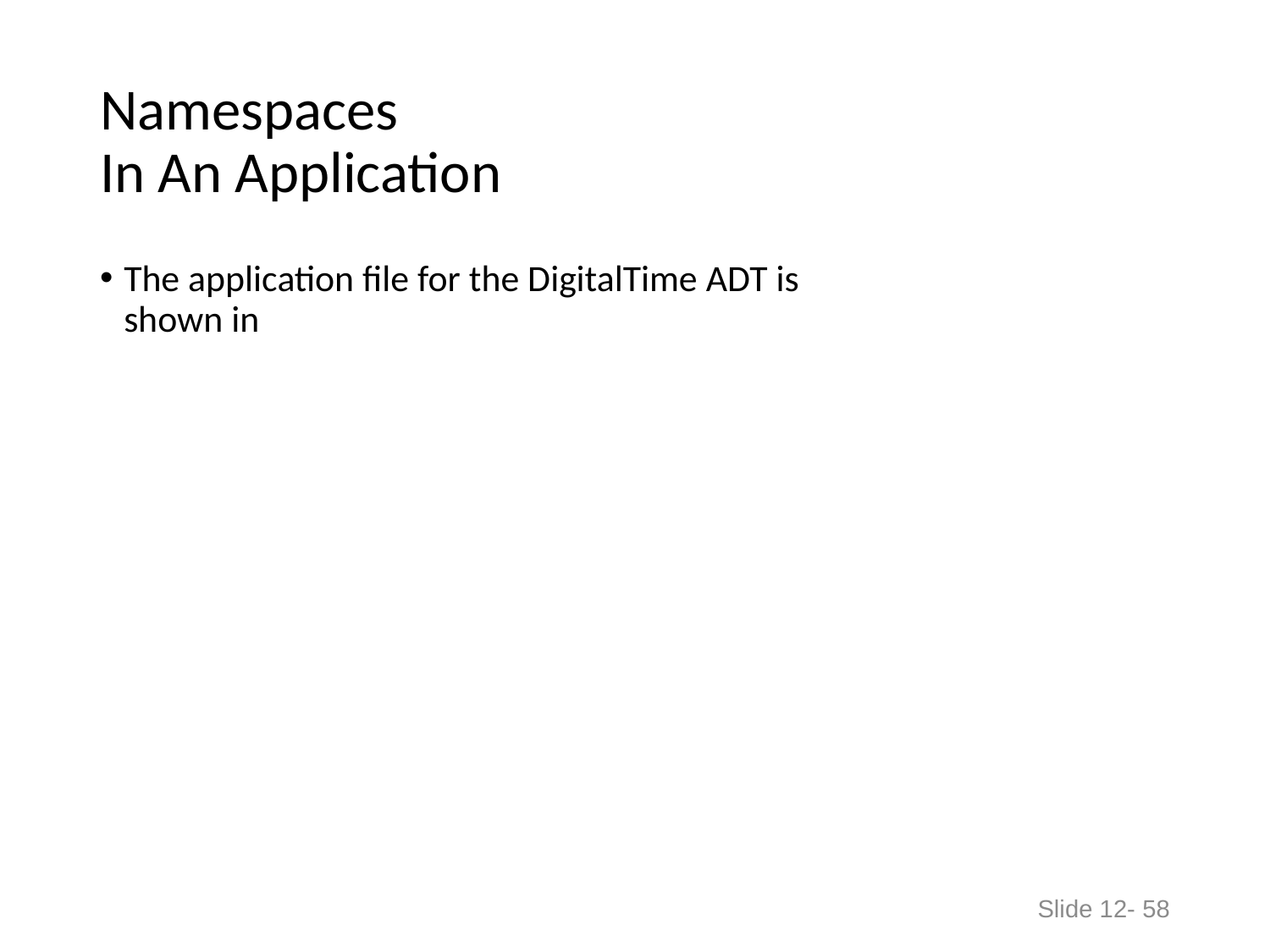

# Namespaces In An Application
The application file for the DigitalTime ADT is
shown in
Slide 12- 58